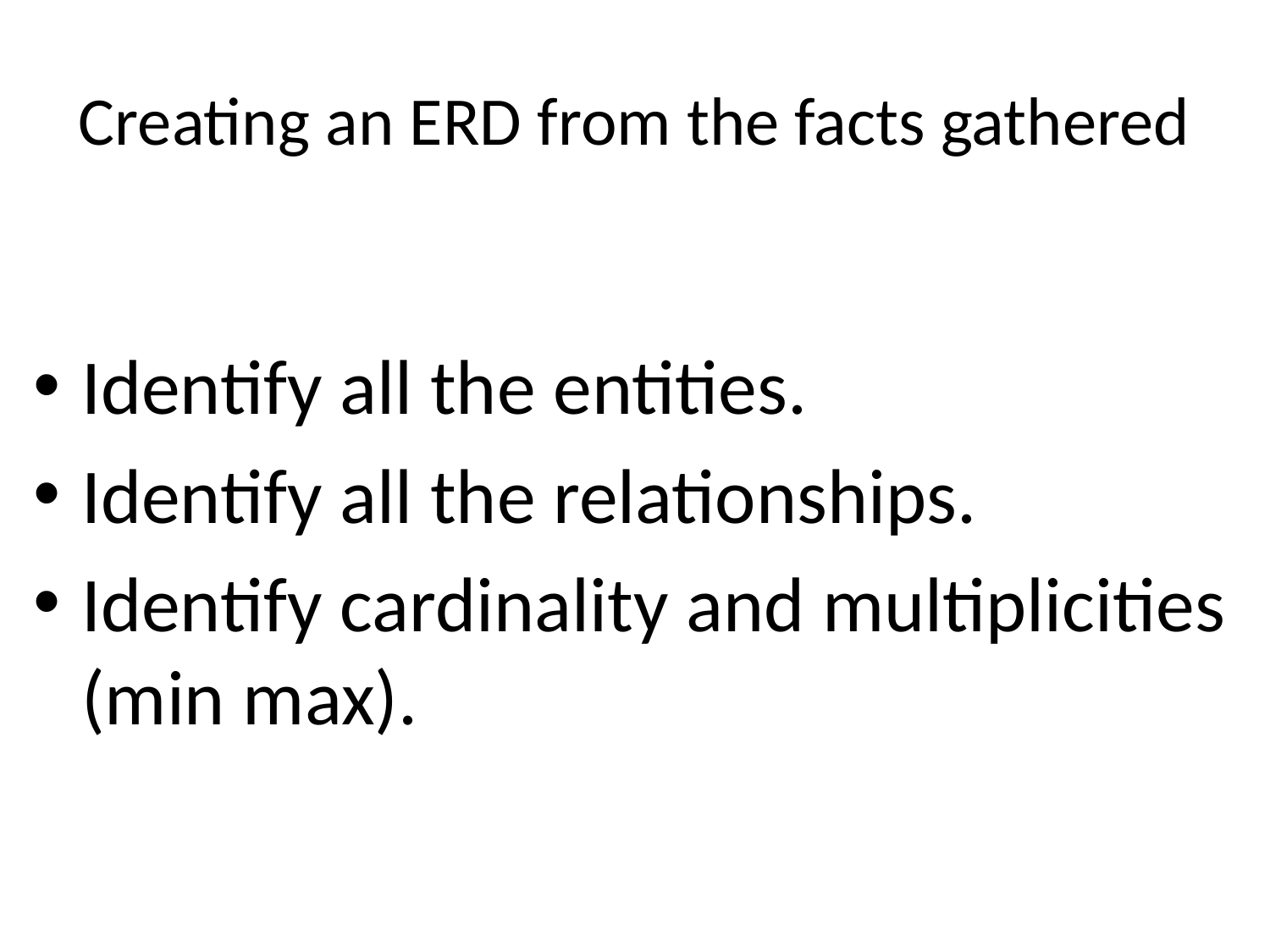

# Creating an ERD from the facts gathered

Identify all the entities.
Identify all the relationships.
Identify cardinality and multiplicities (min max).